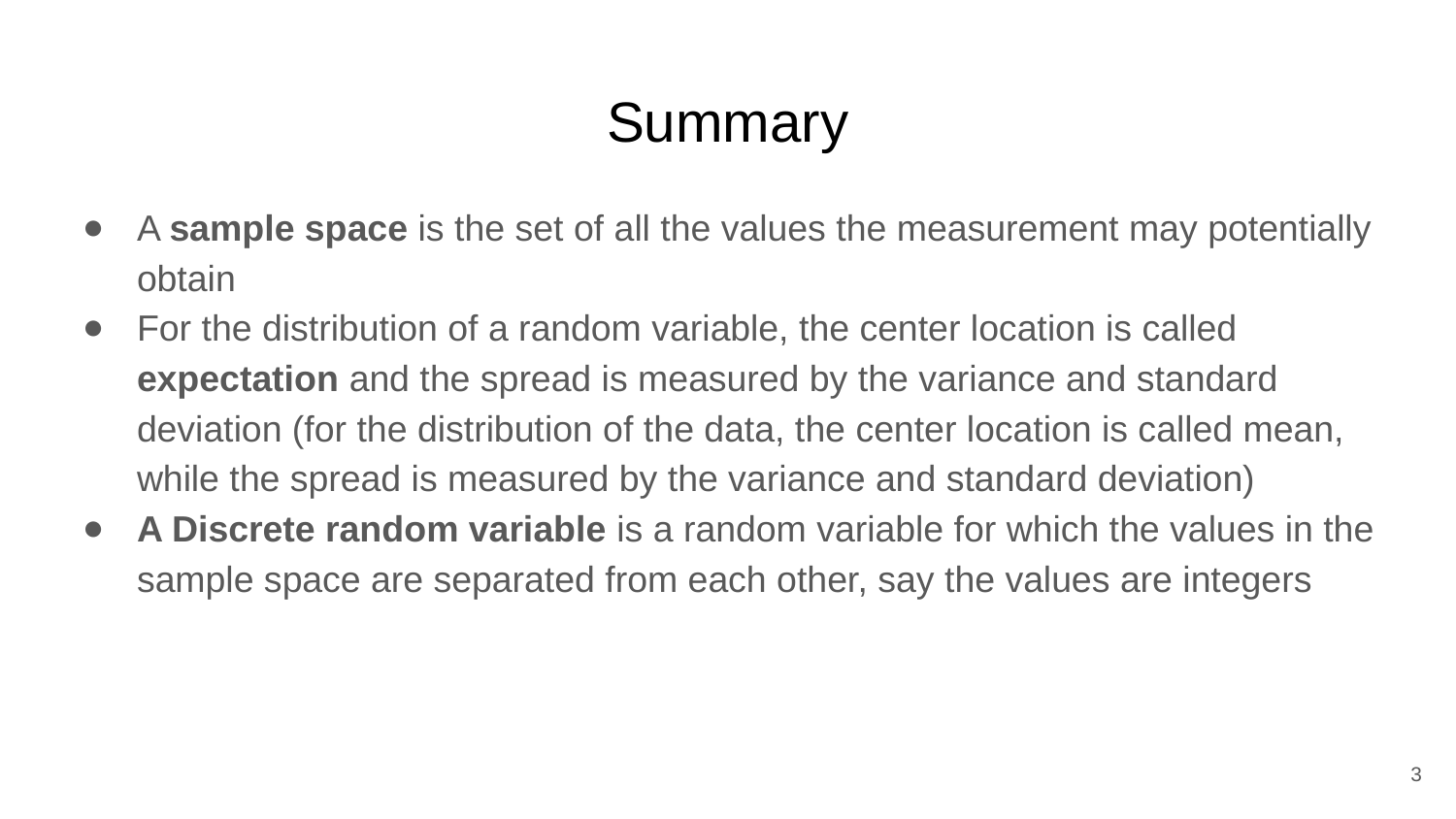

# Summary
A sample space is the set of all the values the measurement may potentially obtain
For the distribution of a random variable, the center location is called expectation and the spread is measured by the variance and standard deviation (for the distribution of the data, the center location is called mean, while the spread is measured by the variance and standard deviation)
A Discrete random variable is a random variable for which the values in the sample space are separated from each other, say the values are integers

3